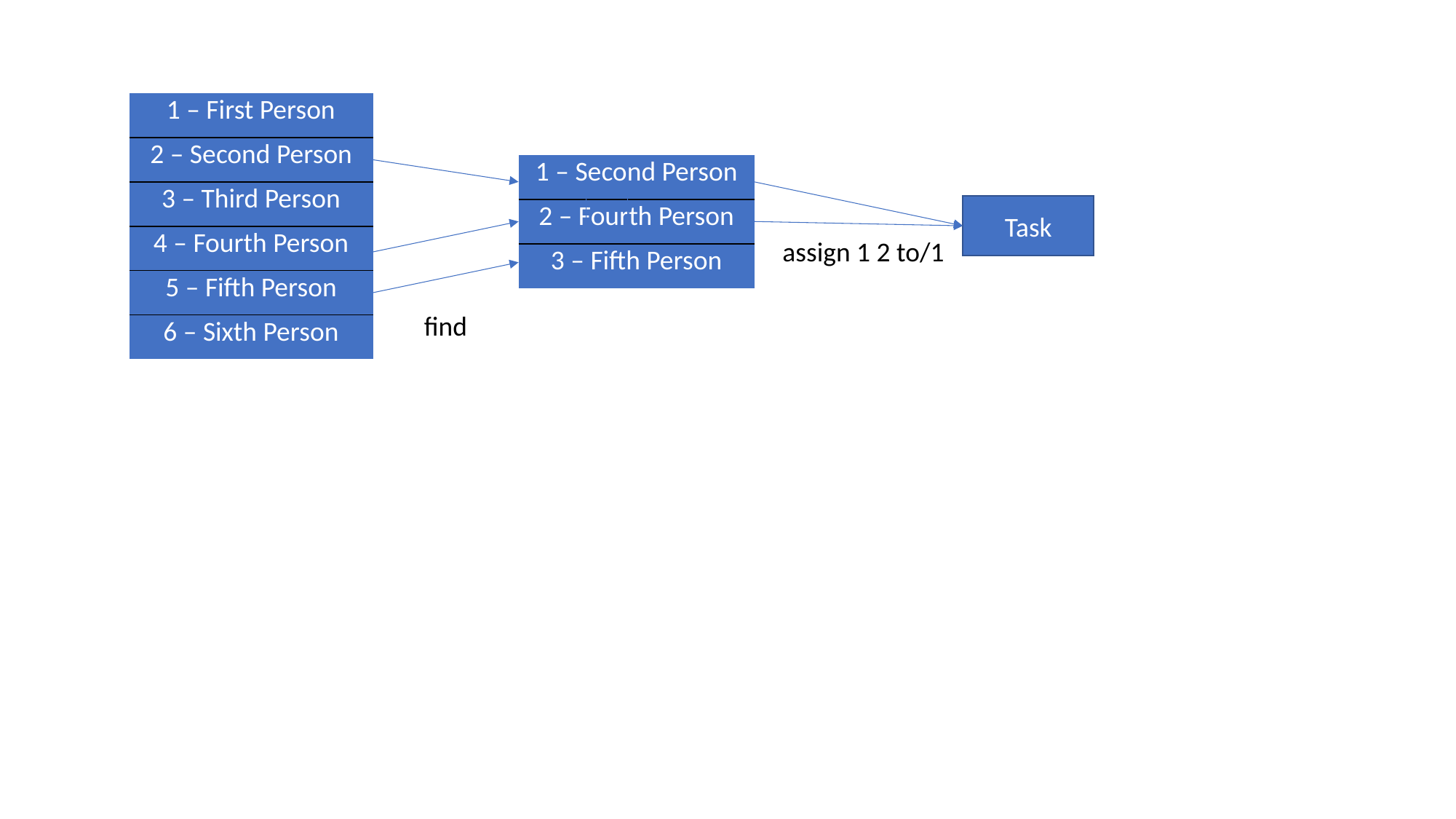

| 1 – First Person |
| --- |
| 2 – Second Person |
| 3 – Third Person |
| 4 – Fourth Person |
| 5 – Fifth Person |
| 6 – Sixth Person |
| 1 – Second Person |
| --- |
| 2 – Fourth Person |
| 3 – Fifth Person |

Task
assign 1 2 to/1
find